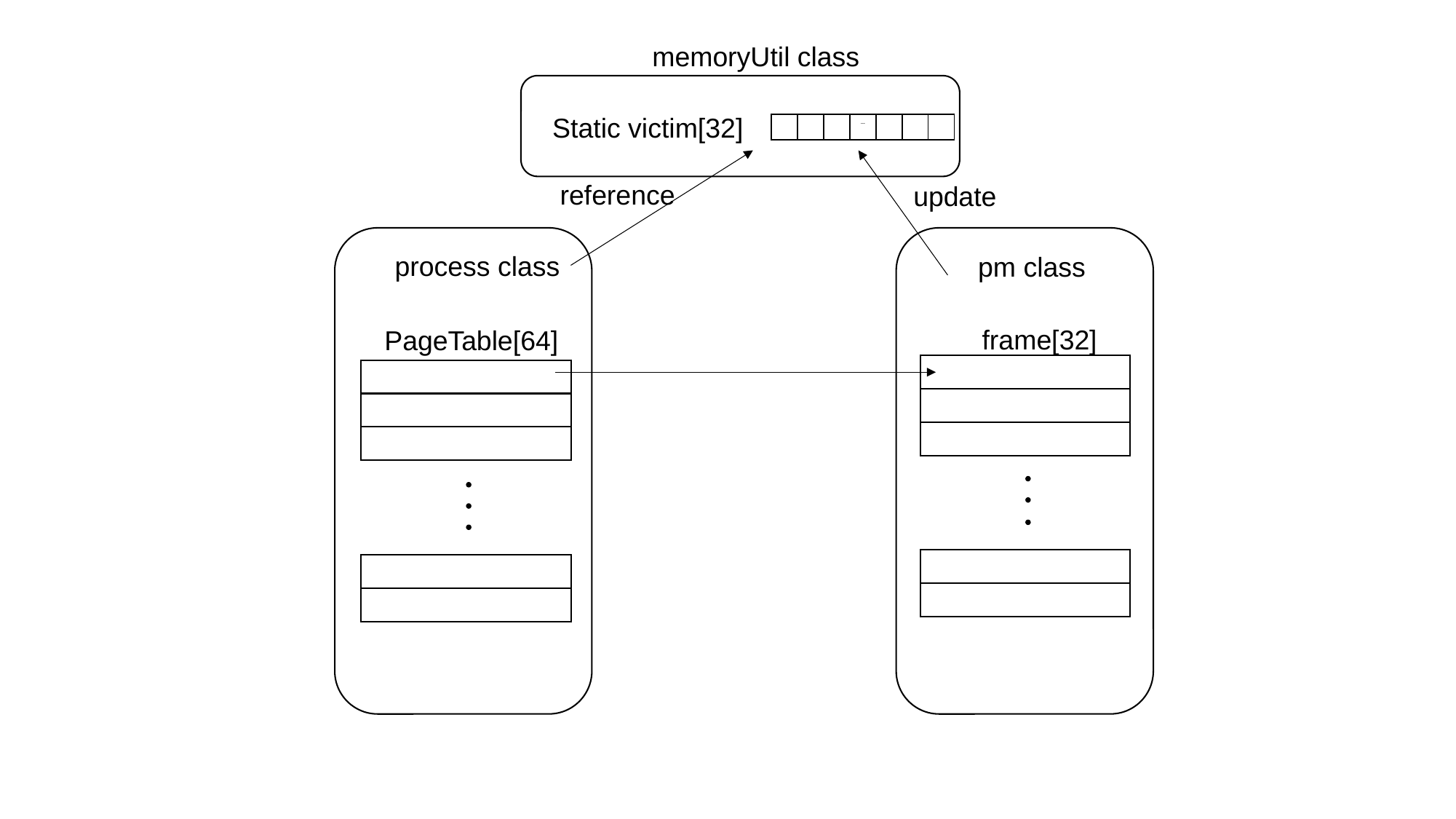

memoryUtil class

Static victim[32]
|  |  |  | … |  |  |  |
| --- | --- | --- | --- | --- | --- | --- |
reference
update

process class
pm class
frame[32]
PageTable[64]